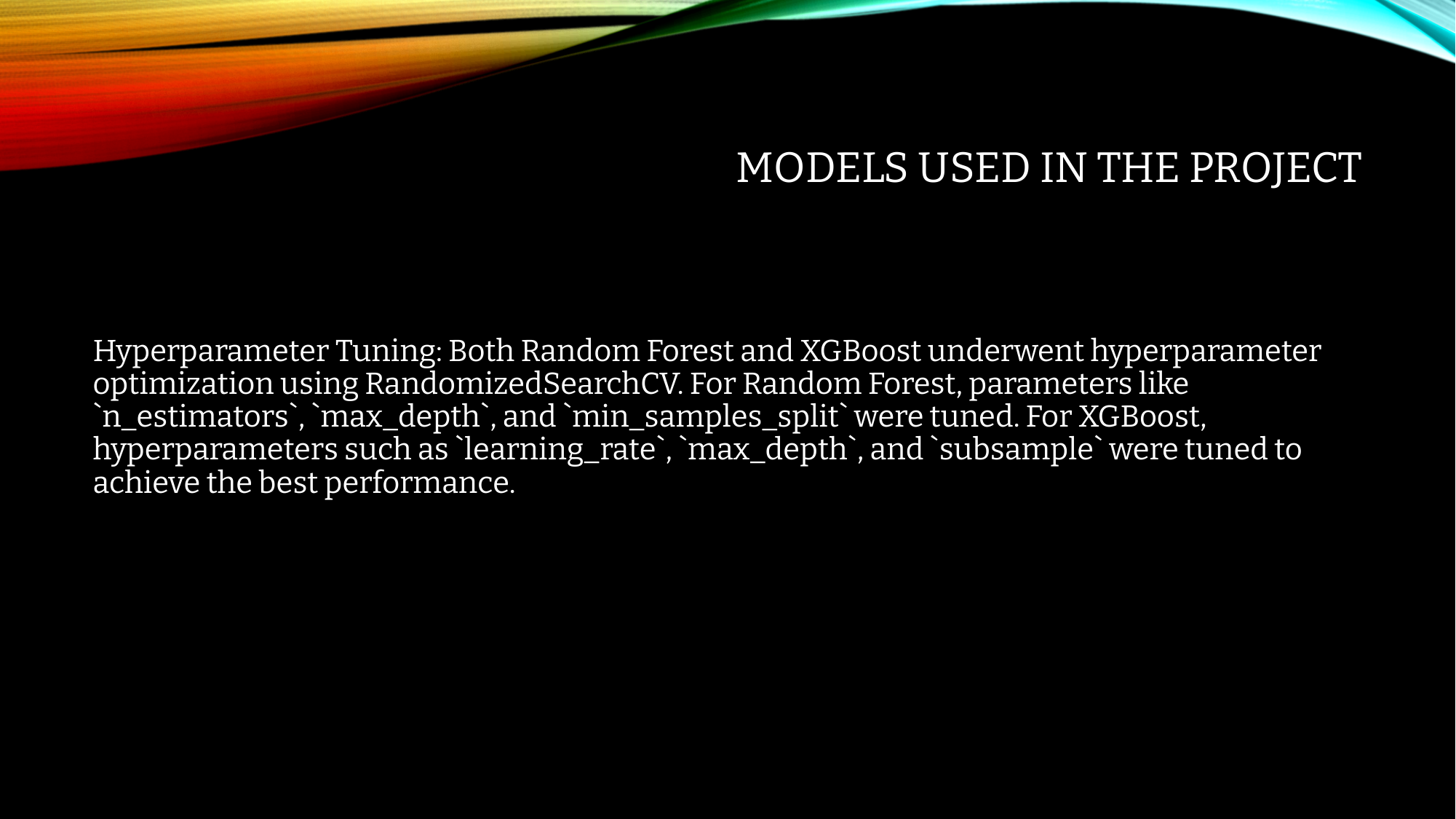

# Models Used in the Project
Hyperparameter Tuning: Both Random Forest and XGBoost underwent hyperparameter optimization using RandomizedSearchCV. For Random Forest, parameters like `n_estimators`, `max_depth`, and `min_samples_split` were tuned. For XGBoost, hyperparameters such as `learning_rate`, `max_depth`, and `subsample` were tuned to achieve the best performance.